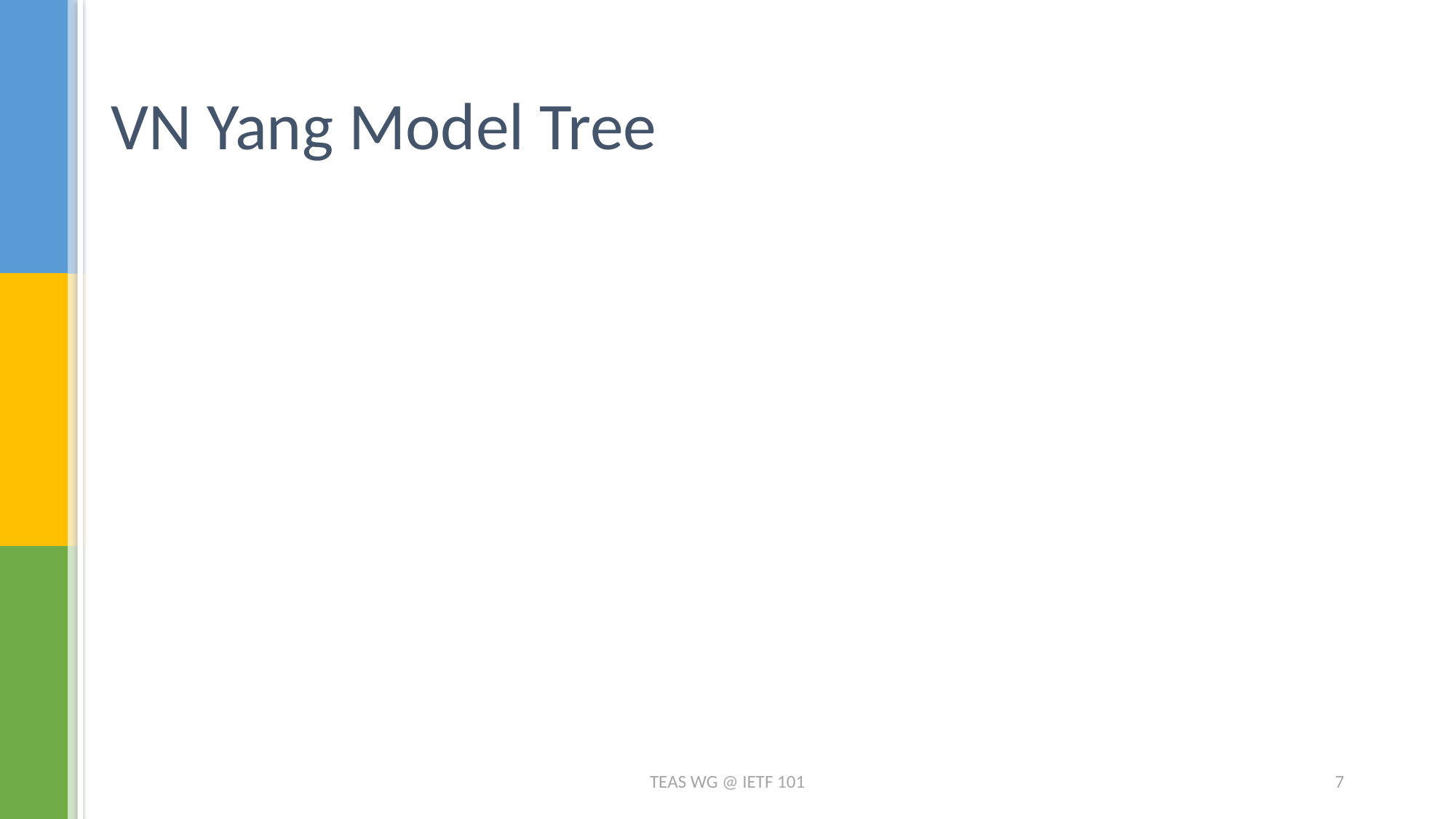

# VN Yang Model Tree

TEAS WG @ IETF 101
7